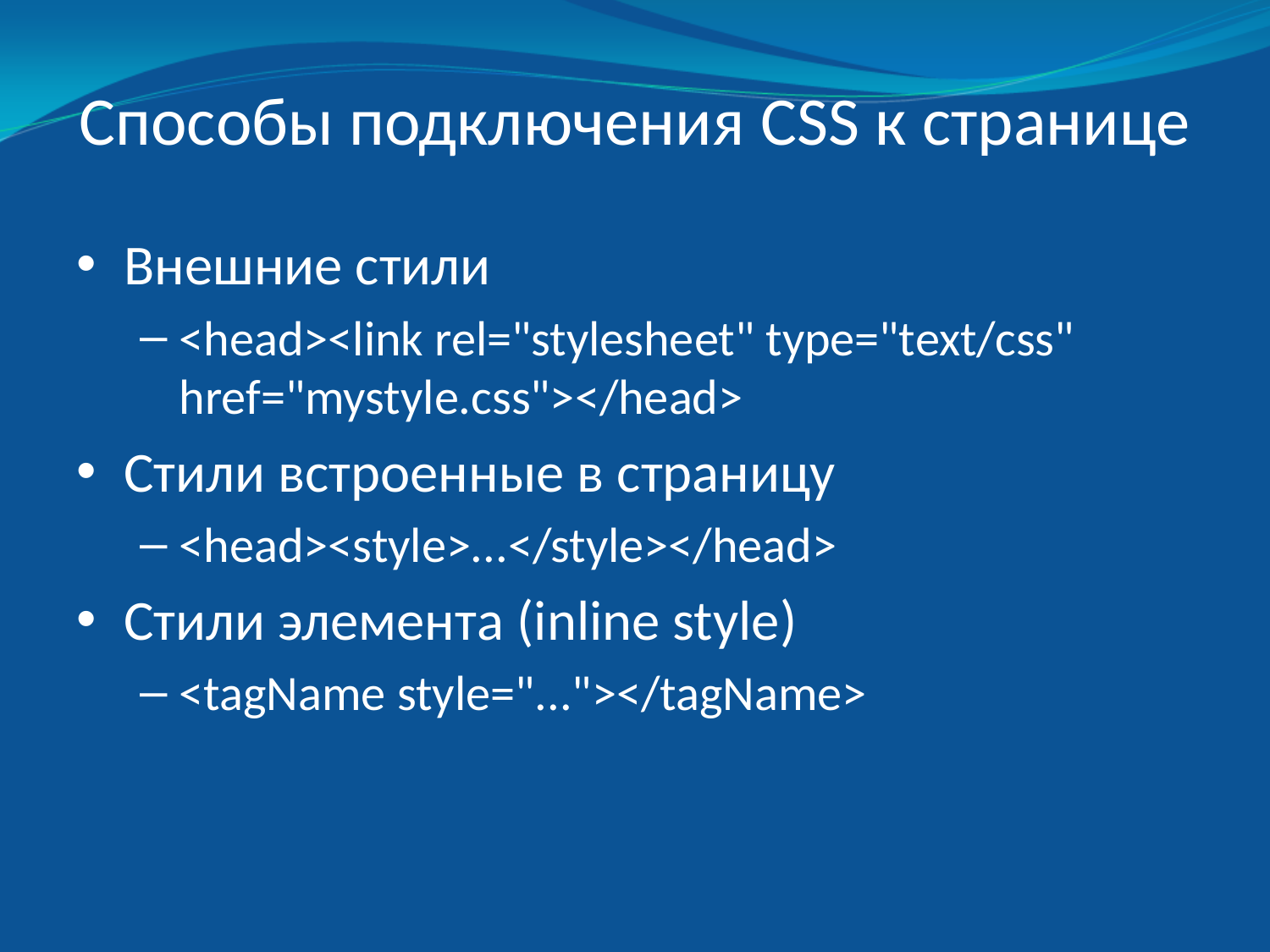

# Способы подключения CSS к странице
Внешние стили
<head><link rel="stylesheet" type="text/css" href="mystyle.css"></head>
Стили встроенные в страницу
<head><style>...</style></head>
Стили элемента (inline style)
<tagName style="..."></tagName>